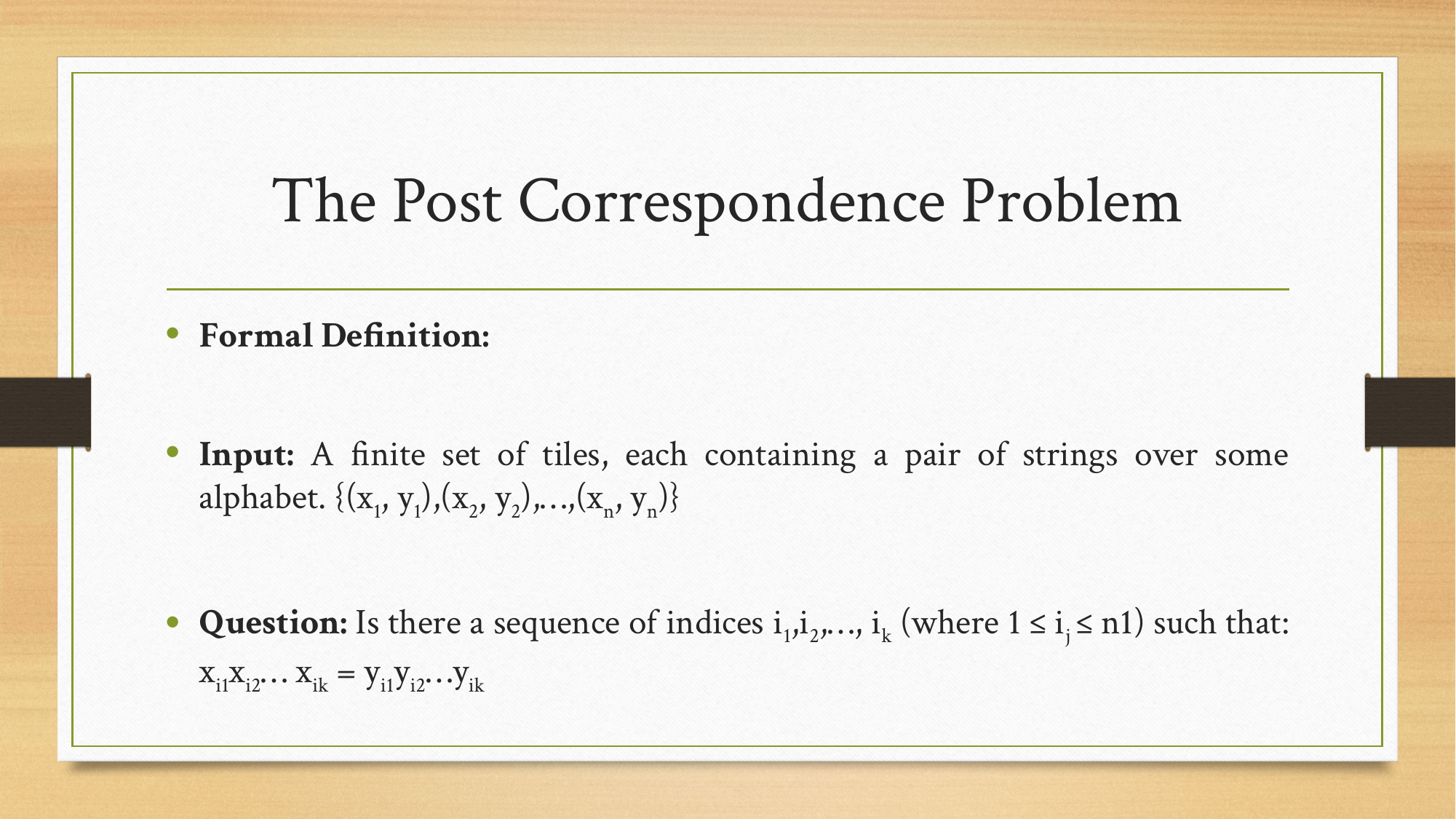

# The Post Correspondence Problem
Formal Definition:

Input: A finite set of tiles, each containing a pair of strings over some alphabet. {(x1, y1),(x2, y2),…,(xn, yn)}

Question: Is there a sequence of indices i1,i2,…, ik​ (where 1 ≤ ij ≤ n1) such that: xi1xi2… xik​​ = yi1yi2…yik​​